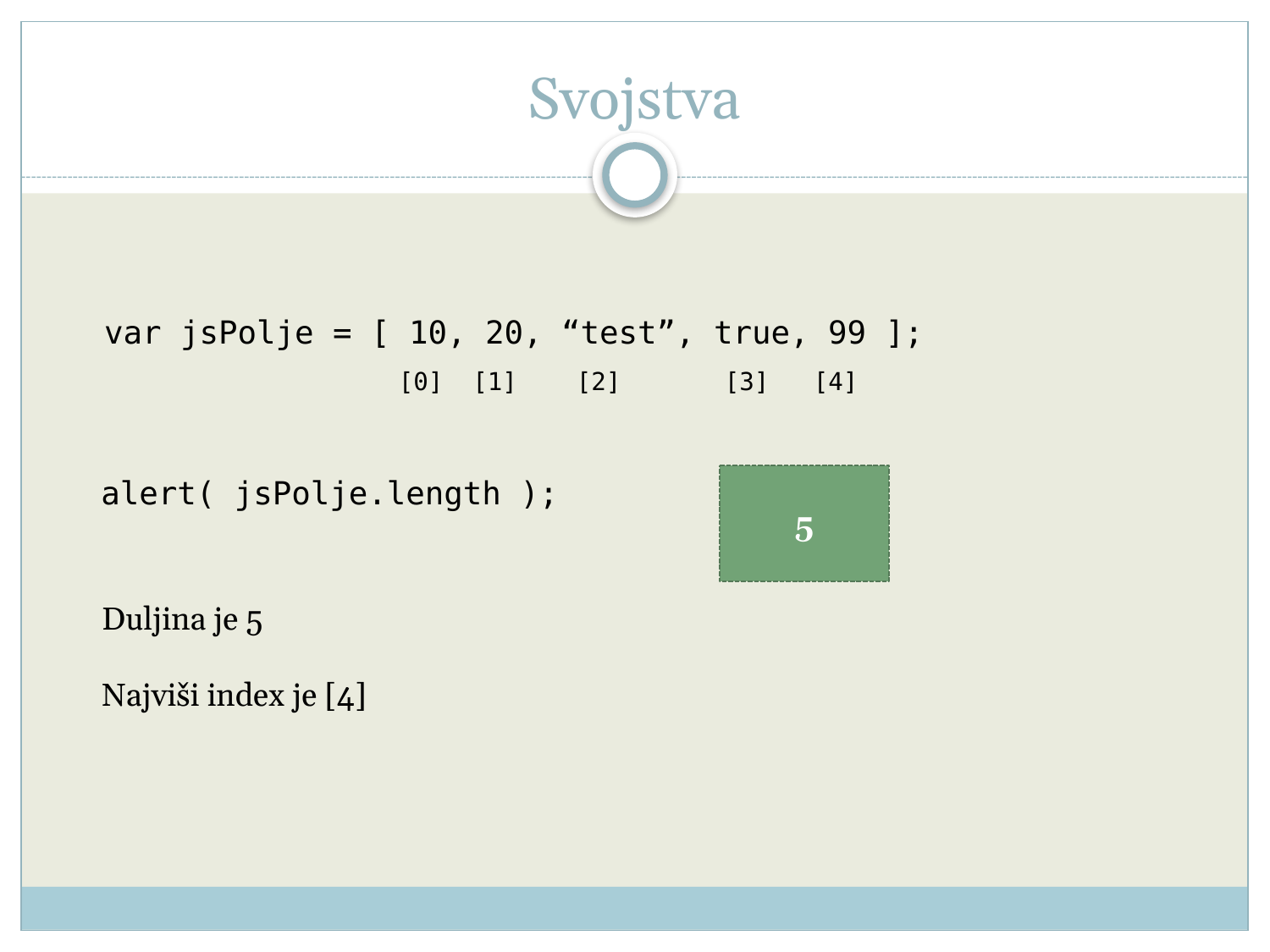

# Svojstva
var jsPolje = [ 10, 20, “test”, true, 99 ];
[0]  [1]    [2]       [3]   [4]
5
alert( jsPolje.length );
Duljina je 5

Najviši index je [4]